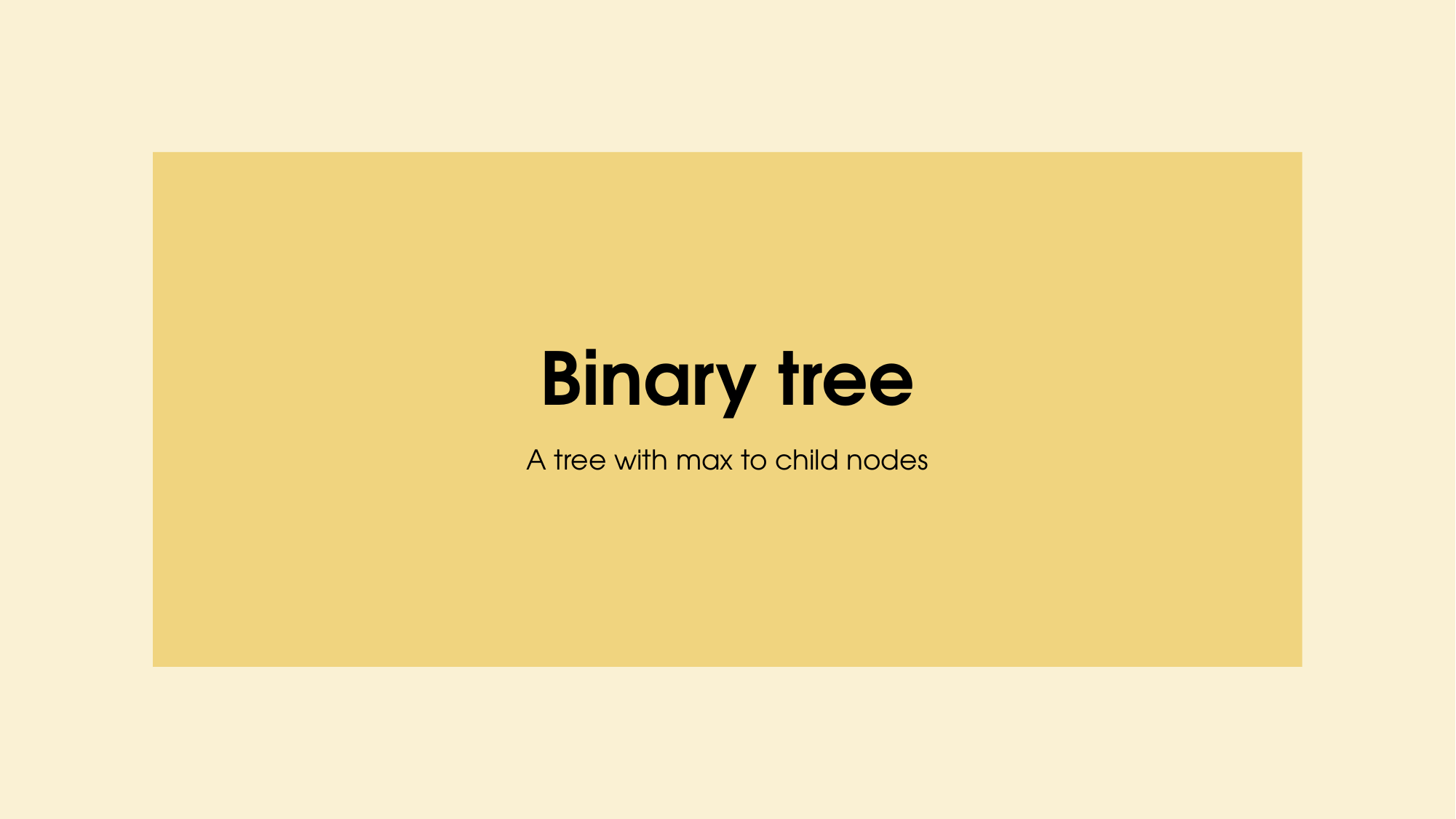

# Binary tree
A tree with max to child nodes